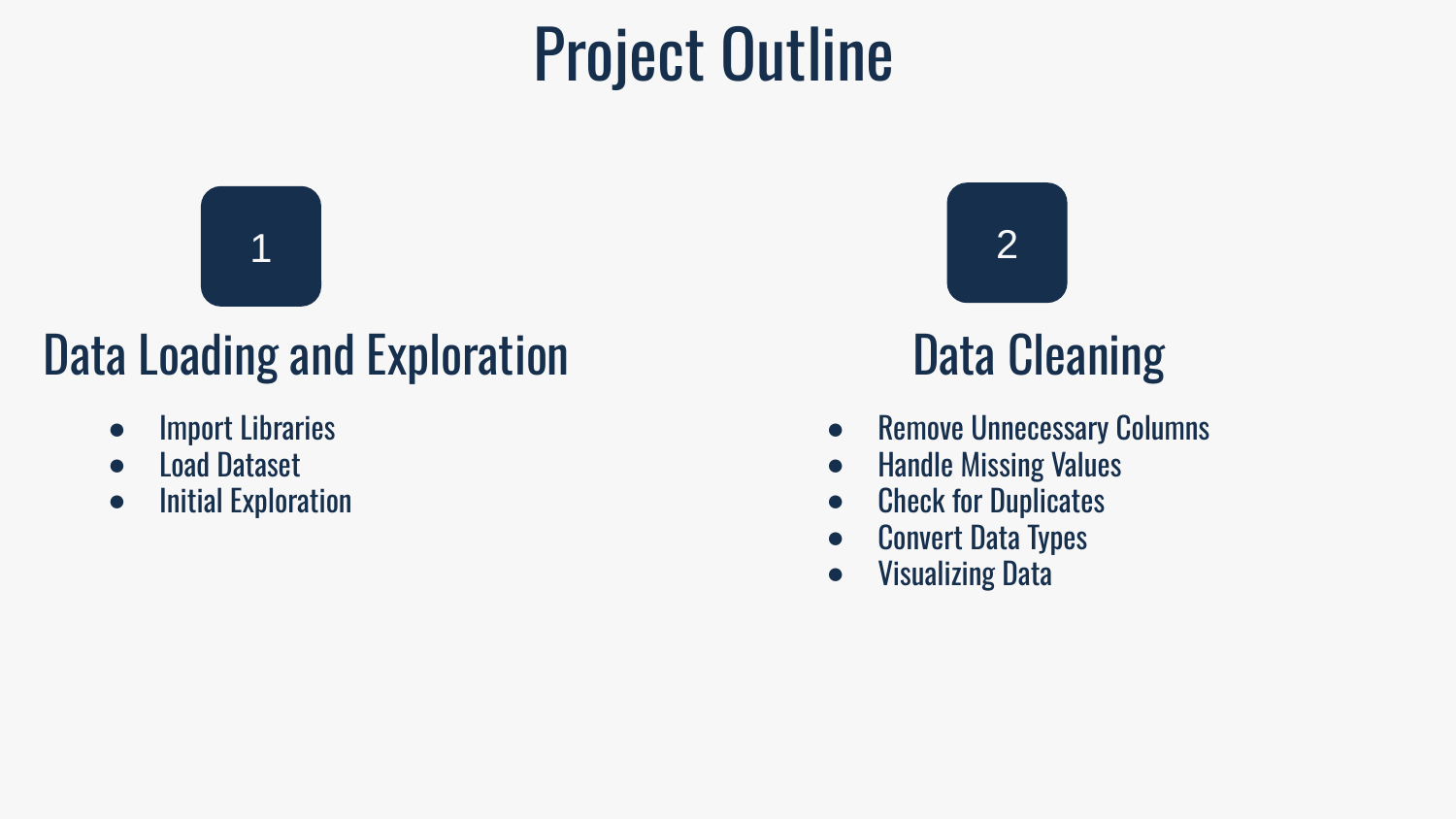

# Project Outline
2
1

Data Cleaning
Data Loading and Exploration
Import Libraries
Load Dataset
Initial Exploration
Remove Unnecessary Columns
Handle Missing Values
Check for Duplicates
Convert Data Types
Visualizing Data